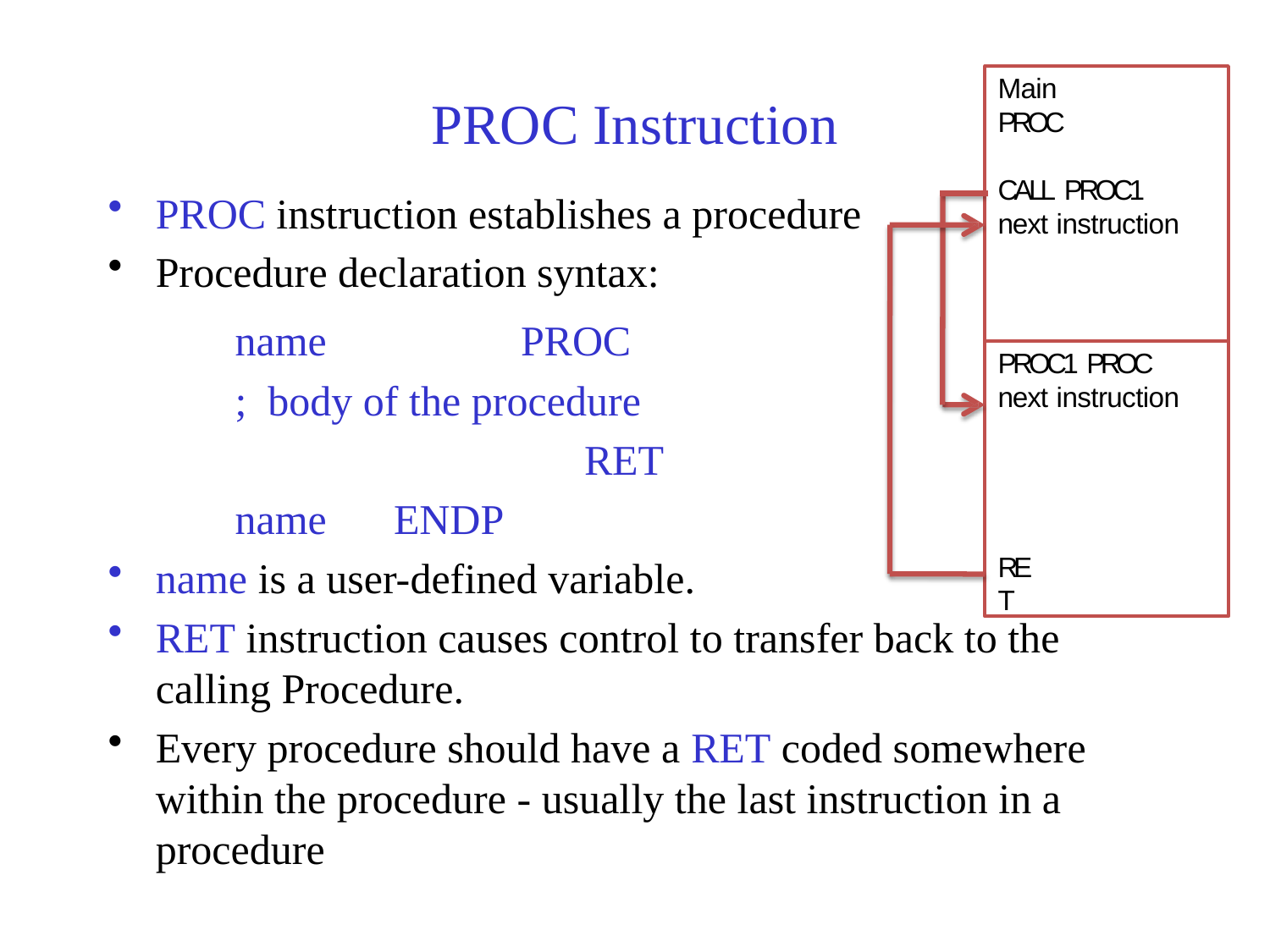

Main PROC
# PROC Instruction
CALL PROC1
next instruction
PROC instruction establishes a procedure
Procedure declaration syntax:
name		PROC
;  body of the procedure
			RET
name	ENDP
name is a user-defined variable.
RET instruction causes control to transfer back to the calling Procedure.
Every procedure should have a RET coded somewhere within the procedure - usually the last instruction in a procedure

PROC1 PROC
next instruction

RET